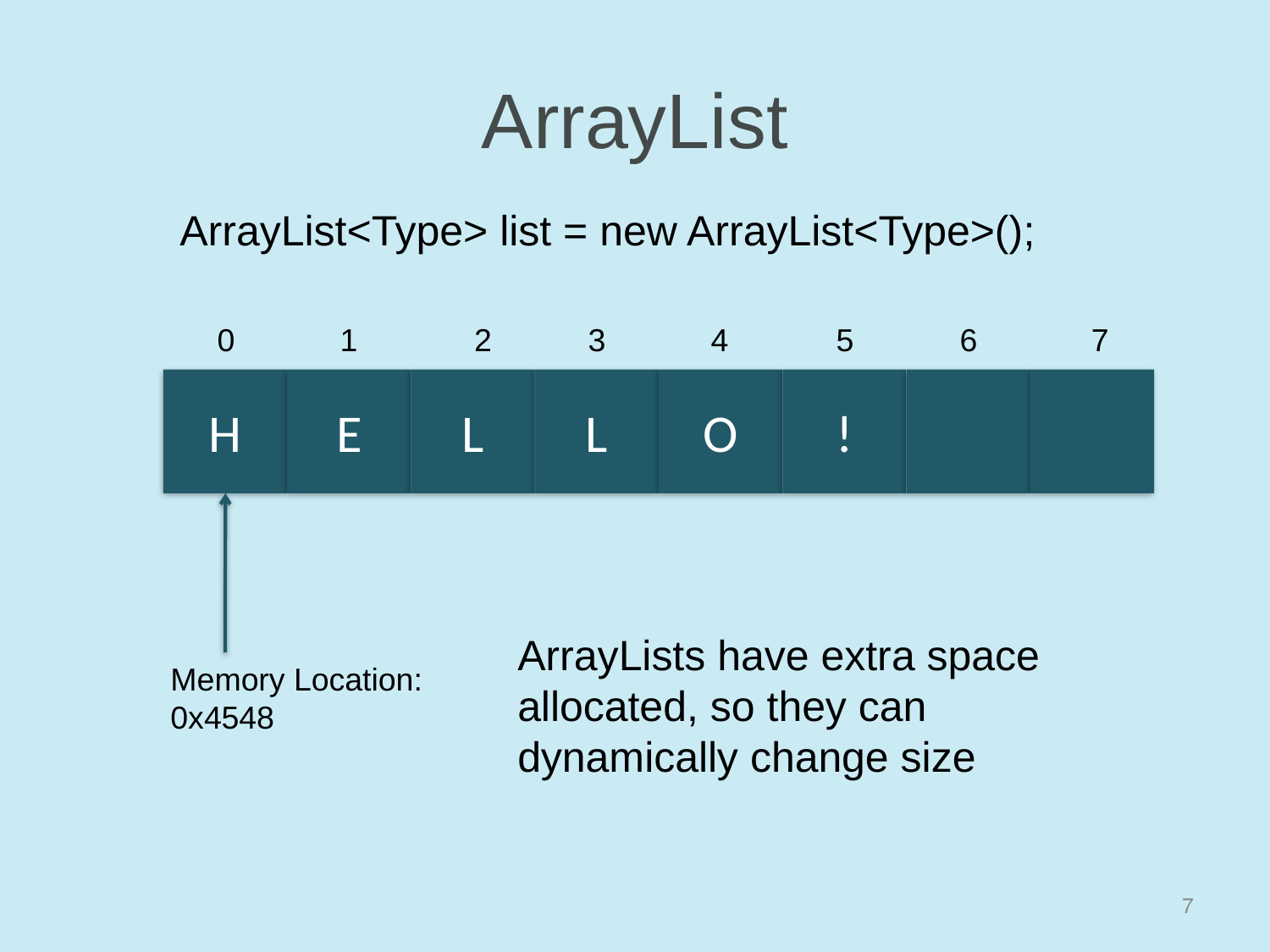

# ArrayList
ArrayList<Type> list = new ArrayList<Type>();
0
1
2
3
4
5
6
7
H
E
L
L
O
!

ArrayLists have extra space allocated, so they can dynamically change size
Memory Location:
0x4548
7